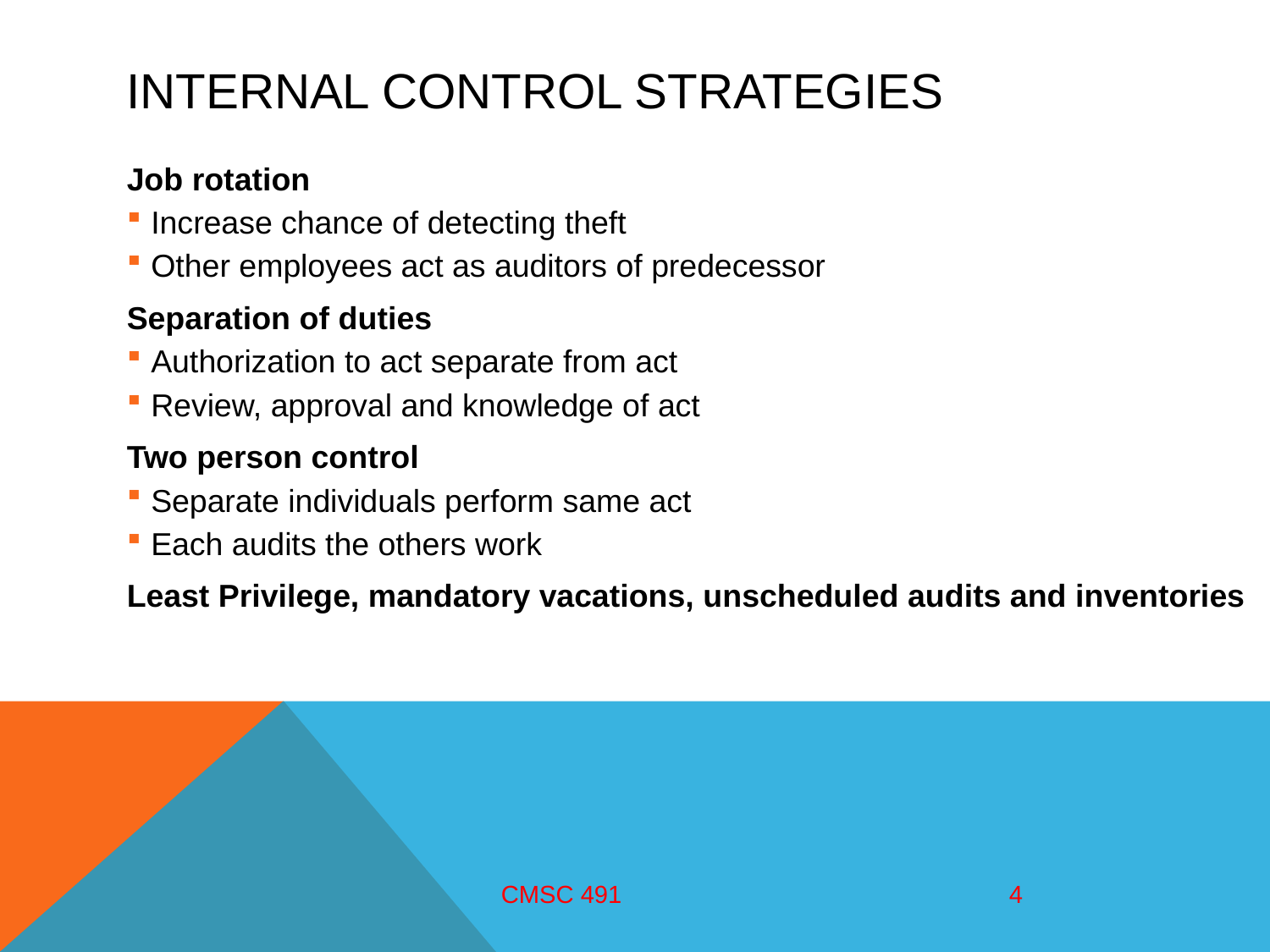

# internal control strategies
Job rotation
Increase chance of detecting theft
Other employees act as auditors of predecessor
Separation of duties
Authorization to act separate from act
Review, approval and knowledge of act
Two person control
Separate individuals perform same act
Each audits the others work
Least Privilege, mandatory vacations, unscheduled audits and inventories